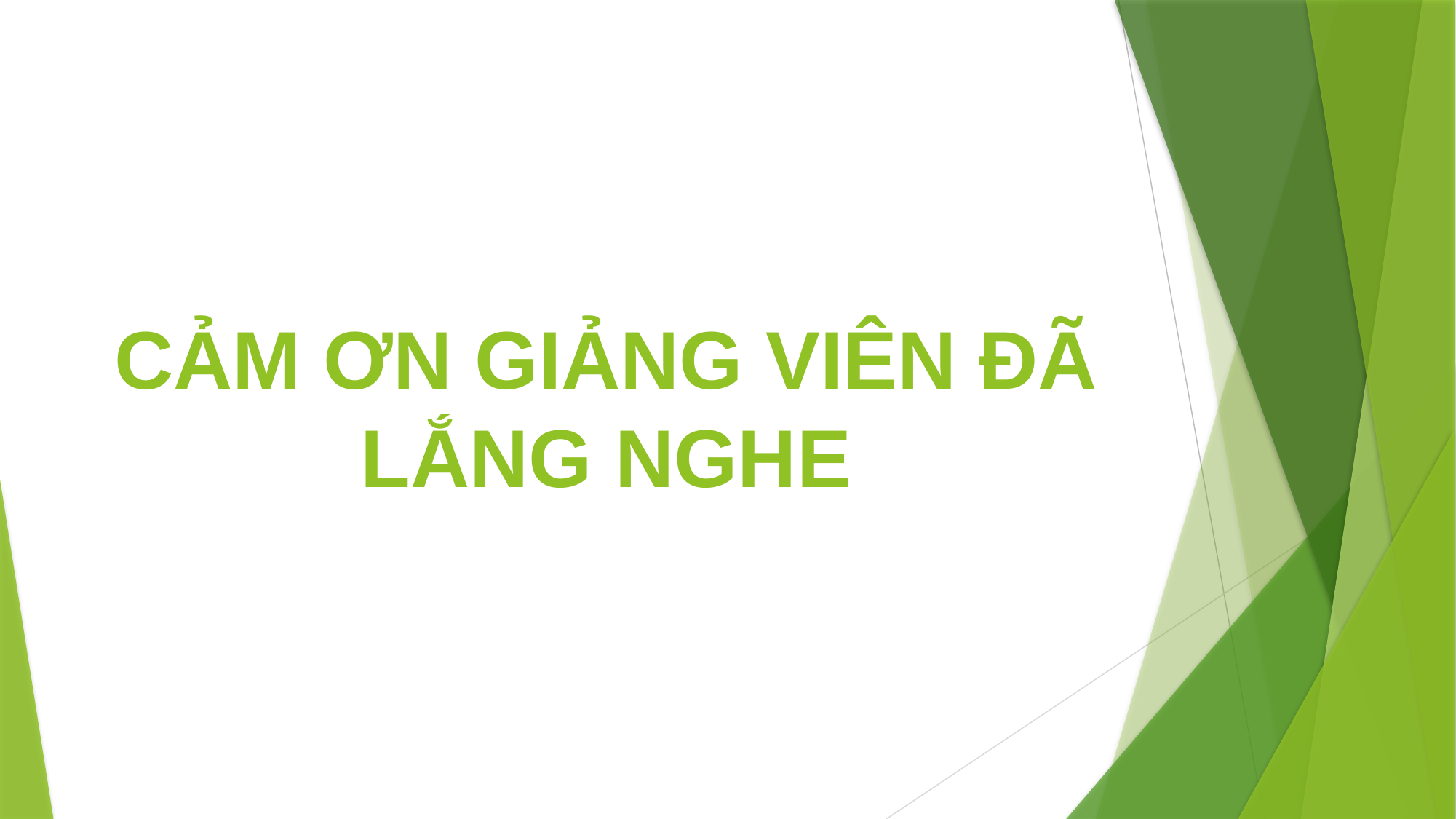

# CẢM ƠN GIẢNG VIÊN ĐÃ LẮNG NGHE